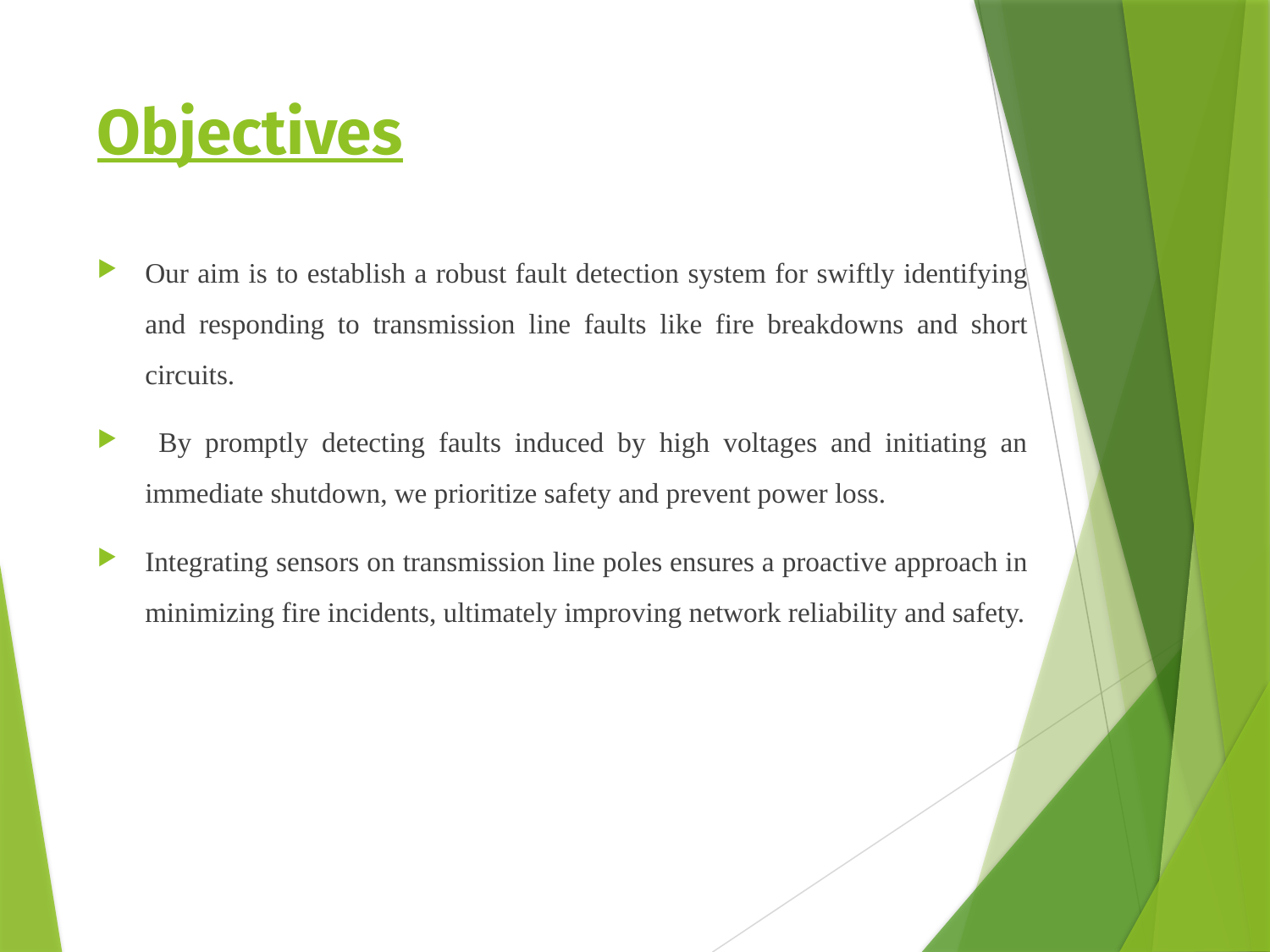

# Objectives
Our aim is to establish a robust fault detection system for swiftly identifying and responding to transmission line faults like fire breakdowns and short circuits.
 By promptly detecting faults induced by high voltages and initiating an immediate shutdown, we prioritize safety and prevent power loss.
Integrating sensors on transmission line poles ensures a proactive approach in minimizing fire incidents, ultimately improving network reliability and safety.